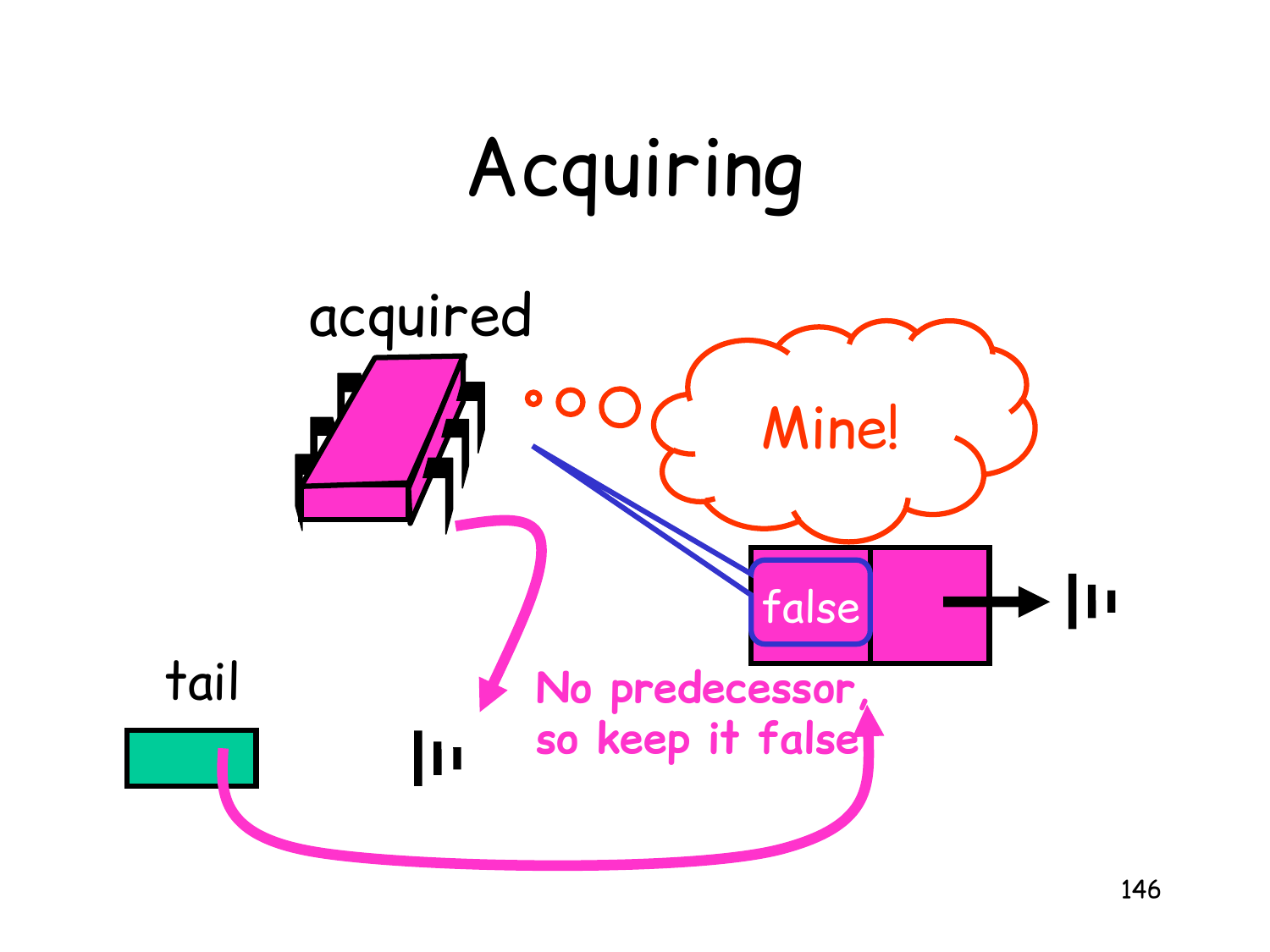

# Acquiring
acquired

Mine!

false

tail
No predecessor, so keep it false

146